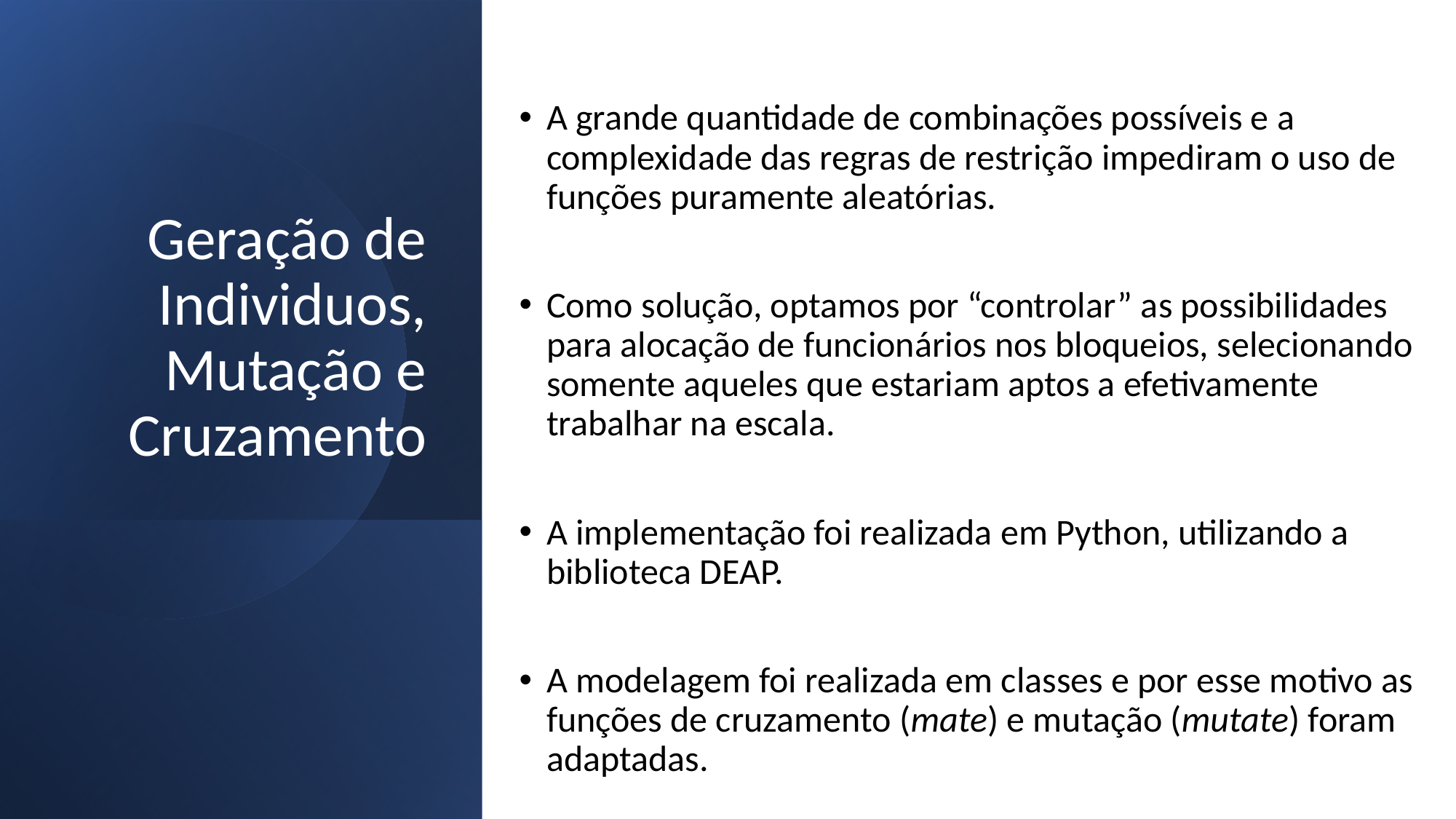

# Geração de Individuos, Mutação e Cruzamento
A grande quantidade de combinações possíveis e a complexidade das regras de restrição impediram o uso de funções puramente aleatórias.

Como solução, optamos por “controlar” as possibilidades para alocação de funcionários nos bloqueios, selecionando somente aqueles que estariam aptos a efetivamente trabalhar na escala.

A implementação foi realizada em Python, utilizando a biblioteca DEAP.

A modelagem foi realizada em classes e por esse motivo as funções de cruzamento (mate) e mutação (mutate) foram adaptadas.